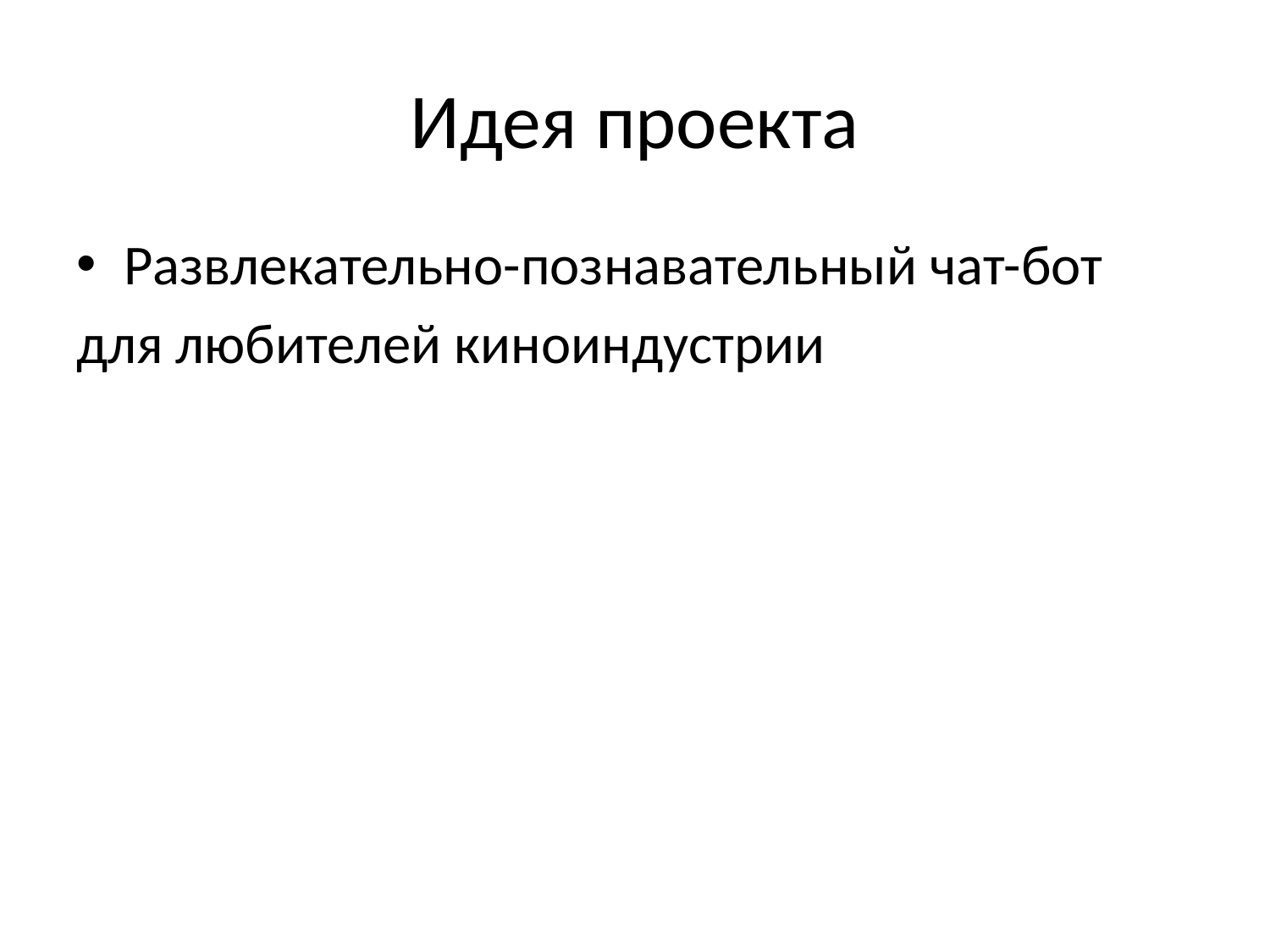

# Идея проекта
Развлекательно-познавательный чат-бот
для любителей киноиндустрии